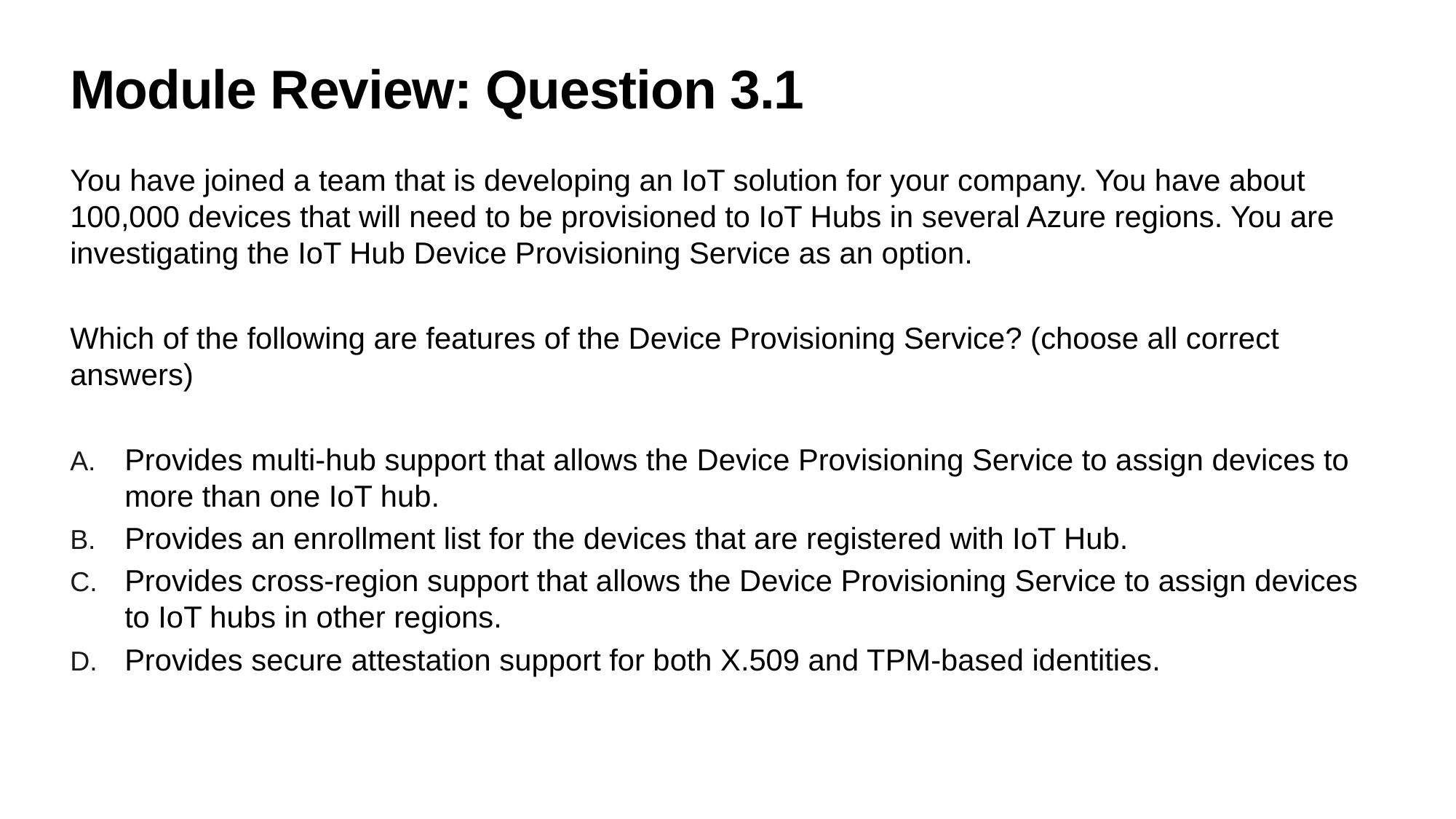

# Module Review: Question 3.1
You have joined a team that is developing an IoT solution for your company. You have about 100,000 devices that will need to be provisioned to IoT Hubs in several Azure regions. You are investigating the IoT Hub Device Provisioning Service as an option.

Which of the following are features of the Device Provisioning Service? (choose all correct answers)

Provides multi-hub support that allows the Device Provisioning Service to assign devices to more than one IoT hub.
Provides an enrollment list for the devices that are registered with IoT Hub.
Provides cross-region support that allows the Device Provisioning Service to assign devices to IoT hubs in other regions.
Provides secure attestation support for both X.509 and TPM-based identities.